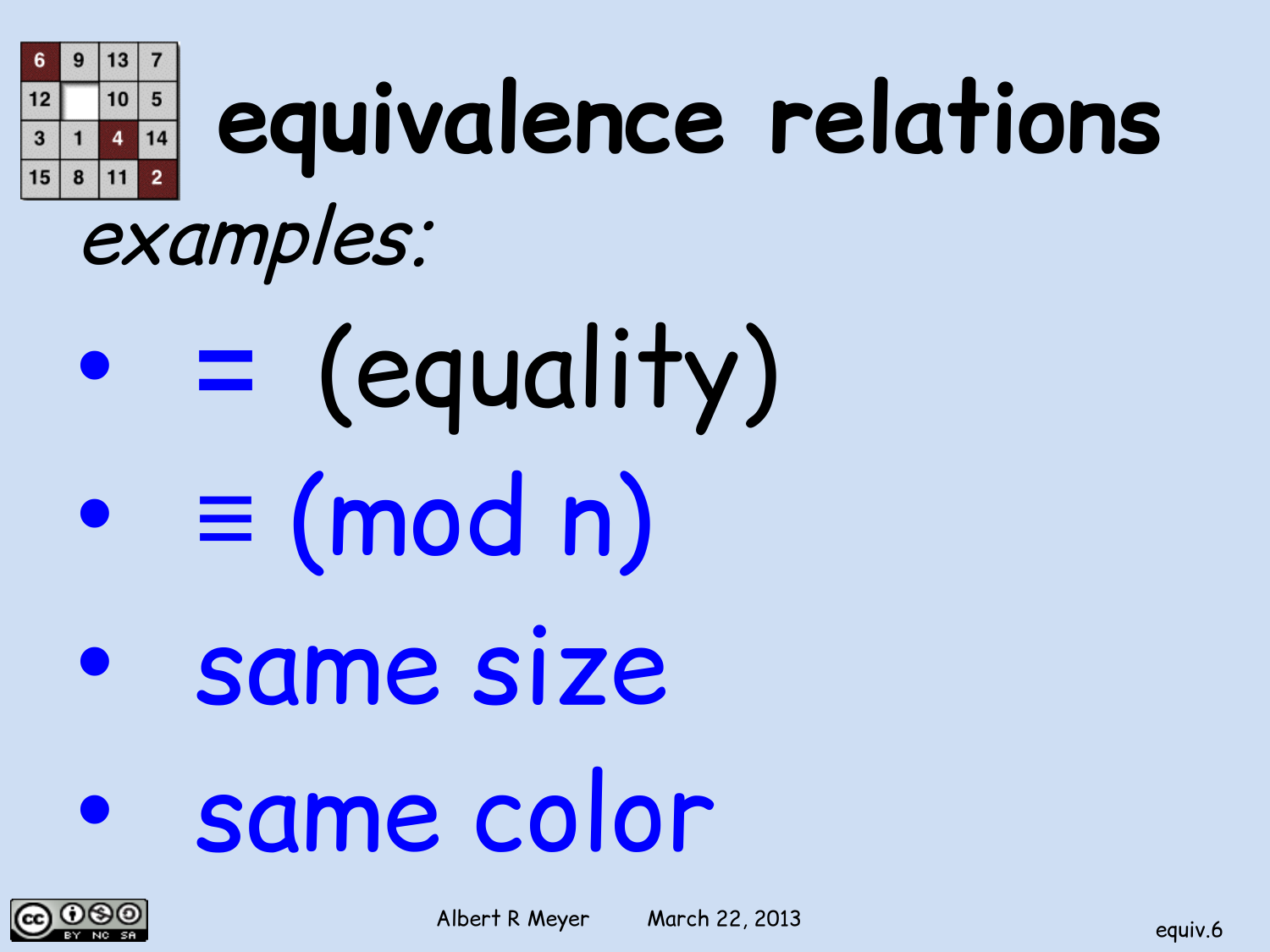

# equivalence relations
examples:
=  (equality)
≡ (mod n)
same size
same color